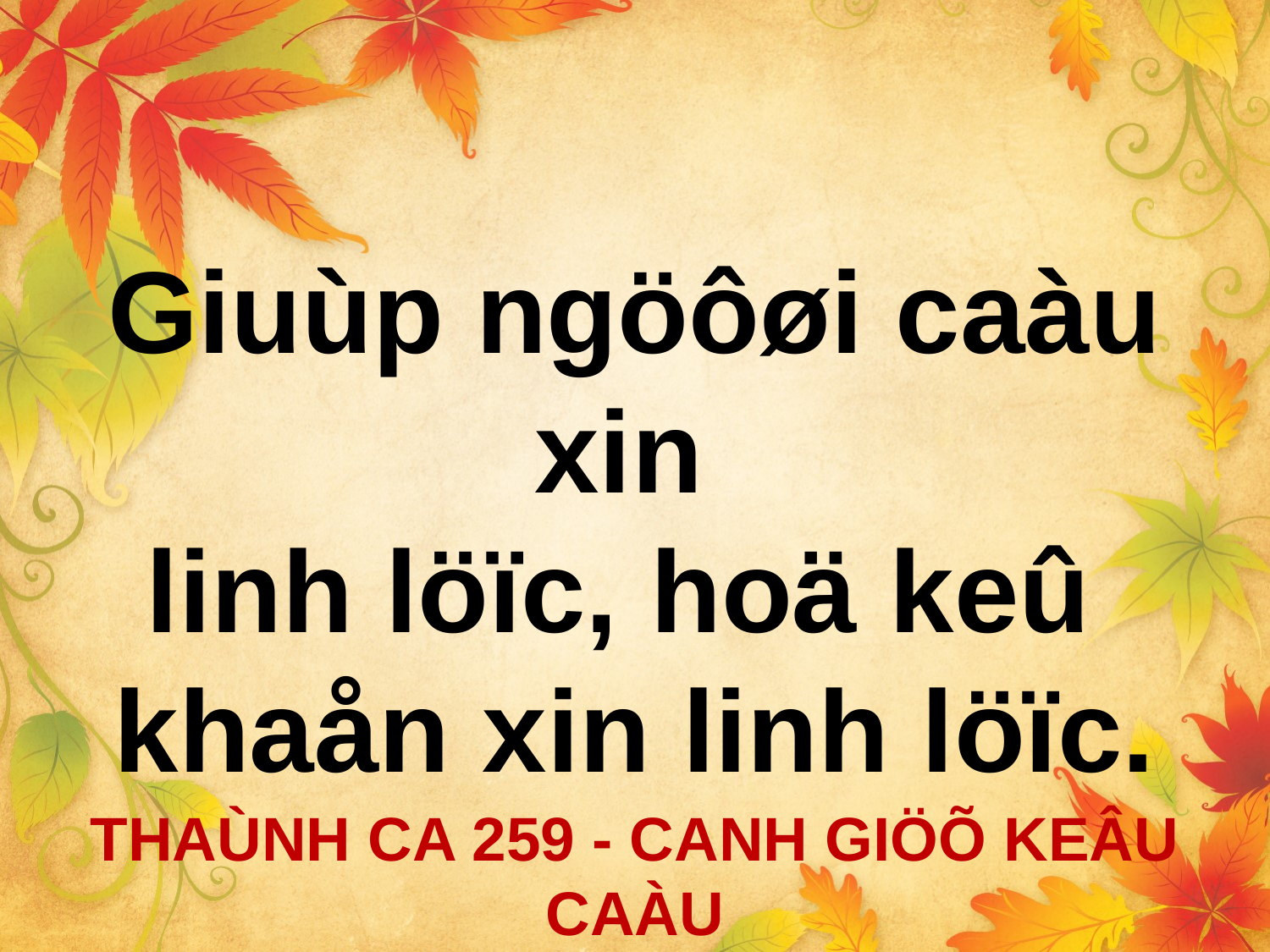

Giuùp ngöôøi caàu xin
linh löïc, hoä keû
khaån xin linh löïc.
THAÙNH CA 259 - CANH GIÖÕ KEÂU CAÀU